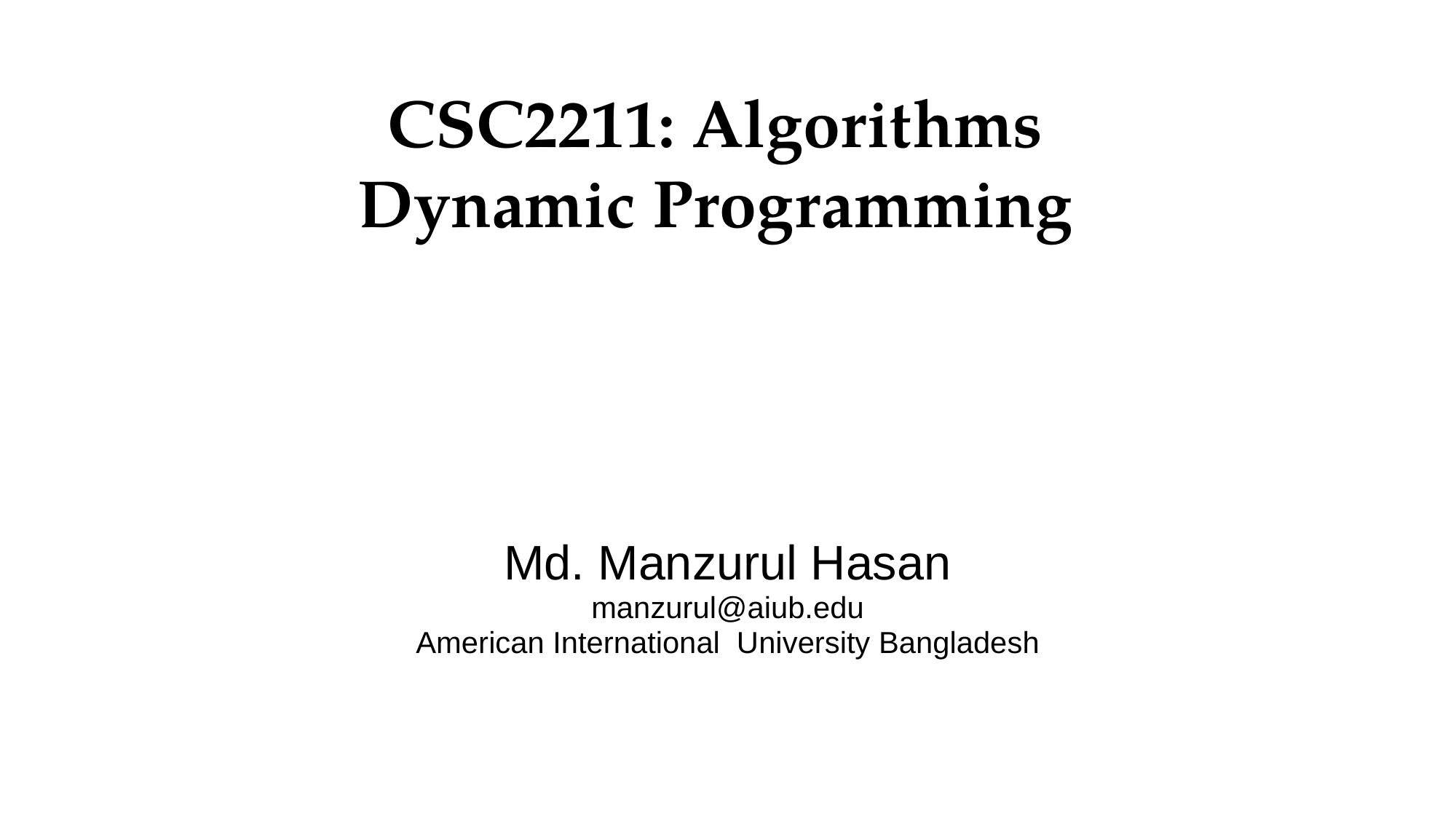

# CSC2211: Algorithms Dynamic Programming
Md. Manzurul Hasan
manzurul@aiub.edu
American International  University Bangladesh